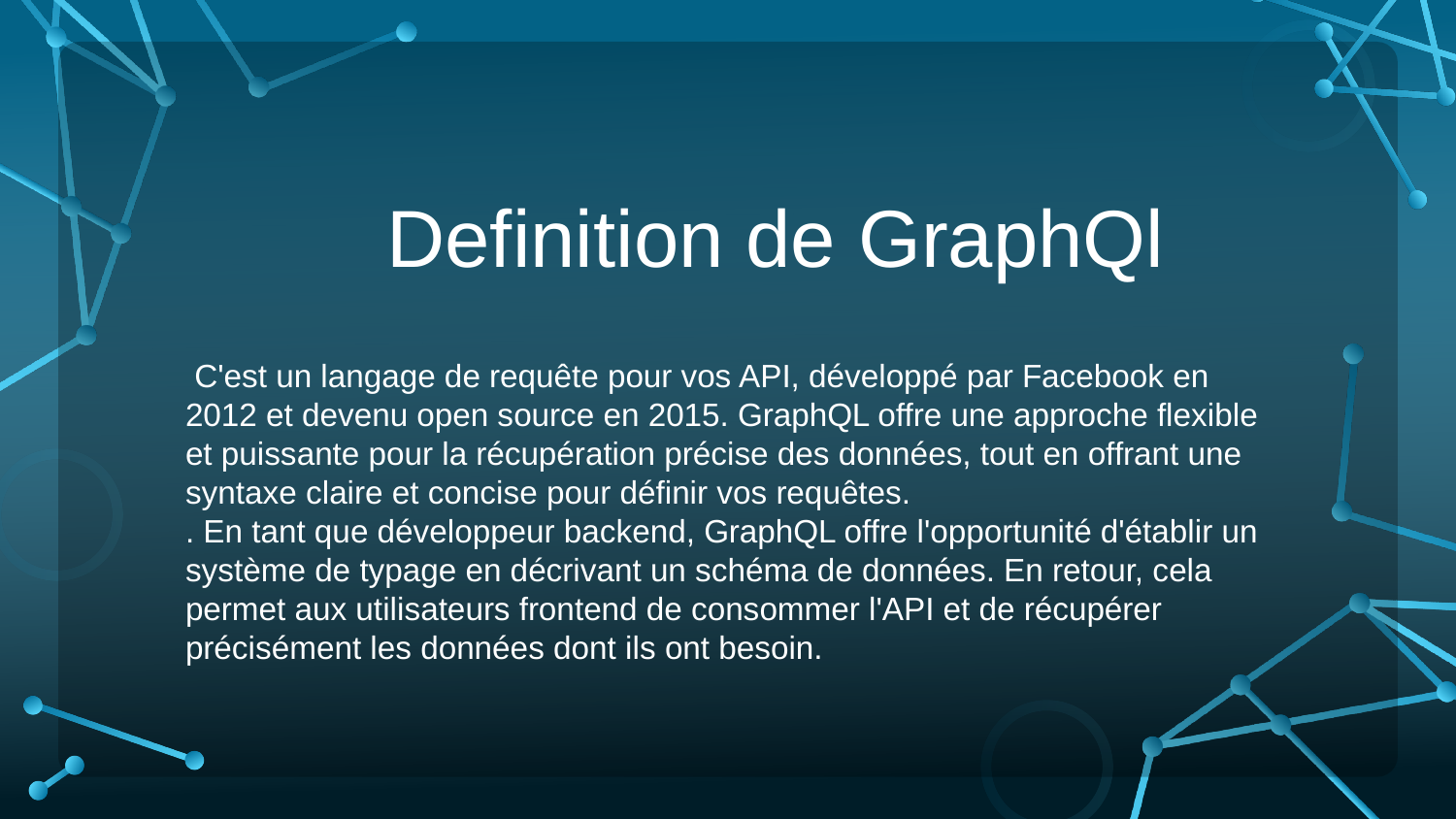

# Definition de GraphQl
 C'est un langage de requête pour vos API, développé par Facebook en 2012 et devenu open source en 2015. GraphQL offre une approche flexible et puissante pour la récupération précise des données, tout en offrant une syntaxe claire et concise pour définir vos requêtes.
. En tant que développeur backend, GraphQL offre l'opportunité d'établir un système de typage en décrivant un schéma de données. En retour, cela permet aux utilisateurs frontend de consommer l'API et de récupérer précisément les données dont ils ont besoin.